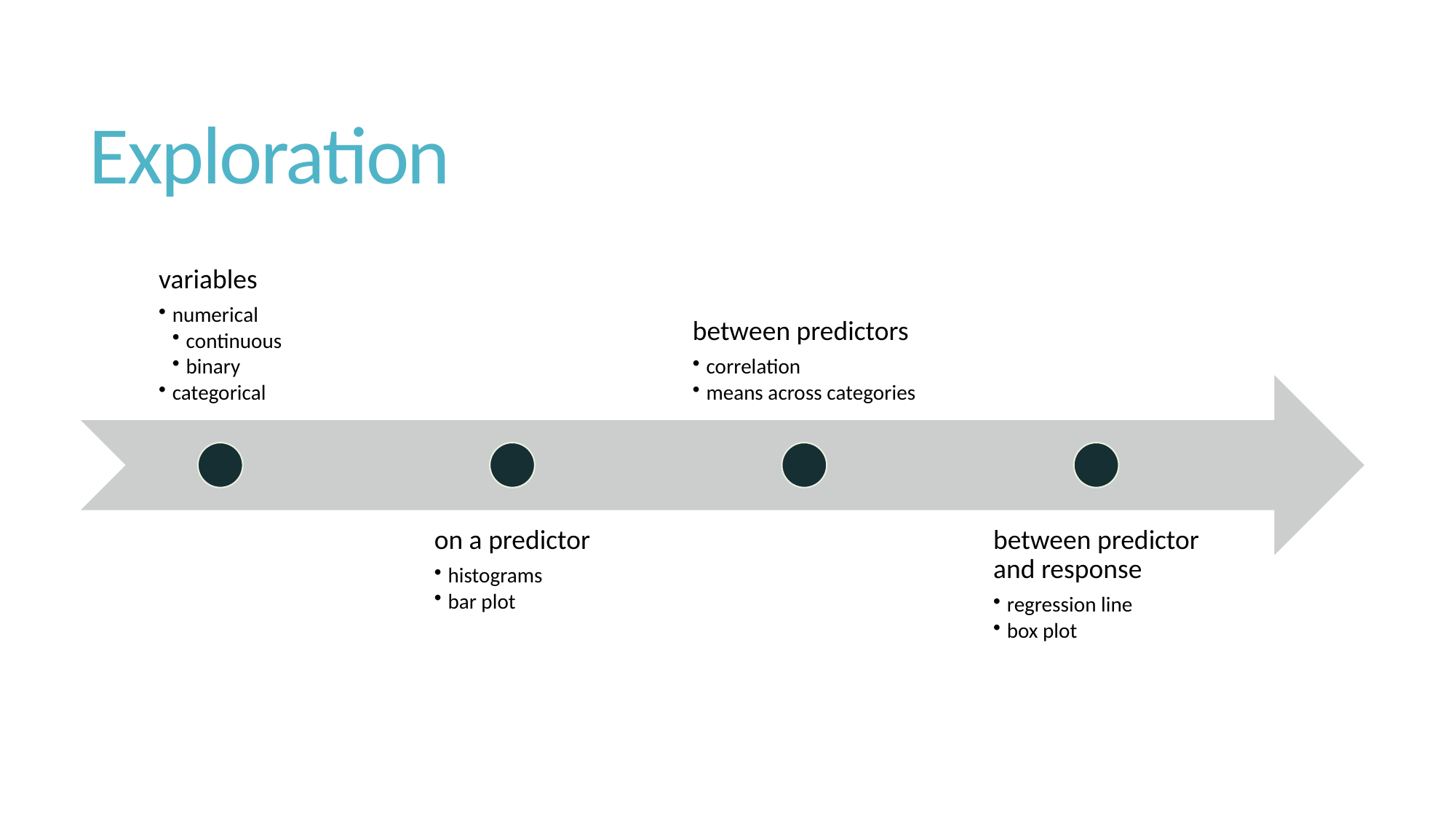

# Exploration
variables
numerical
continuous
binary
categorical
on a predictor
histograms
bar plot
between predictors
correlation
means across categories
between predictor and response
regression line
box plot